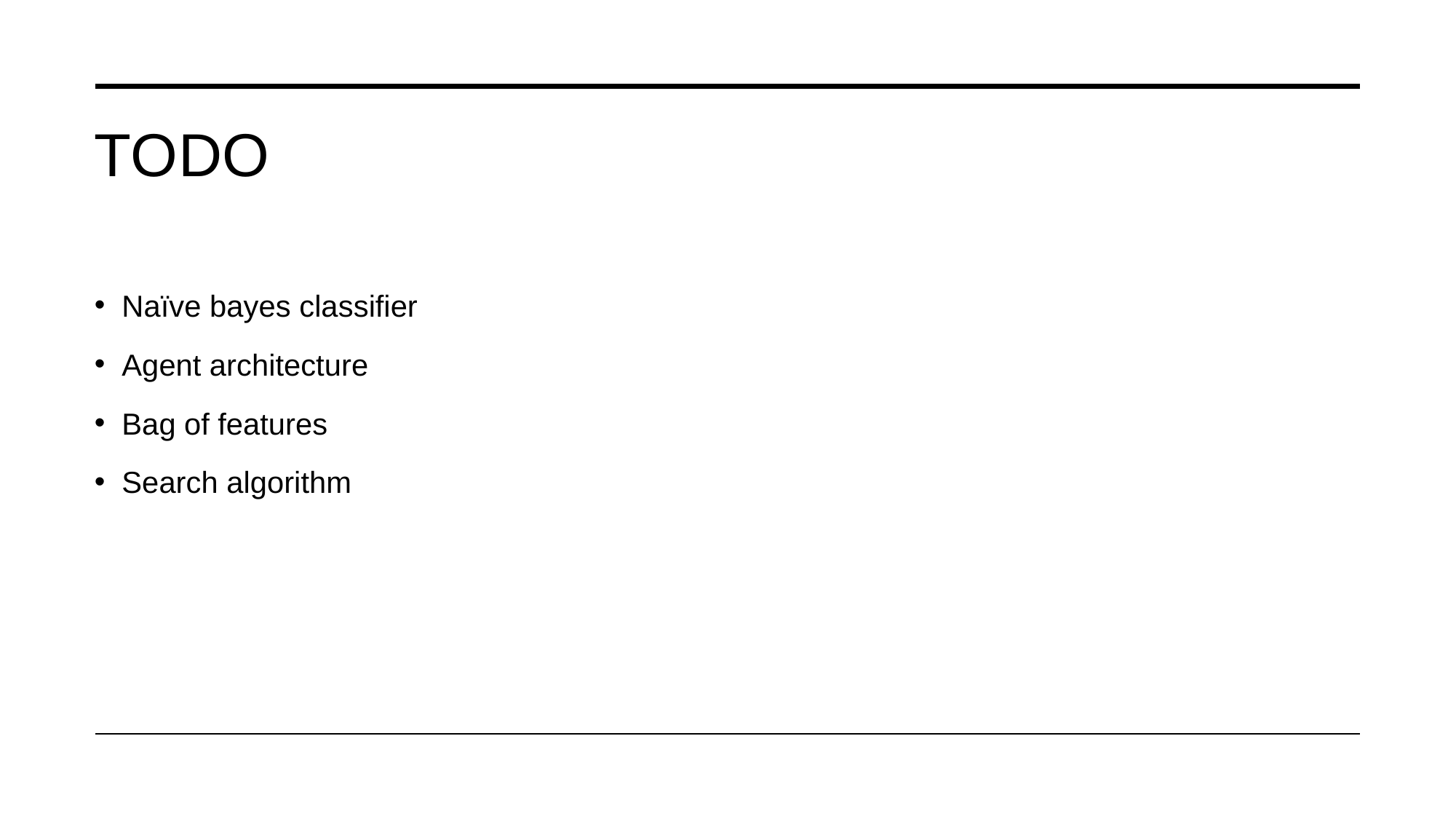

# todo
Naïve bayes classifier
Agent architecture
Bag of features
Search algorithm